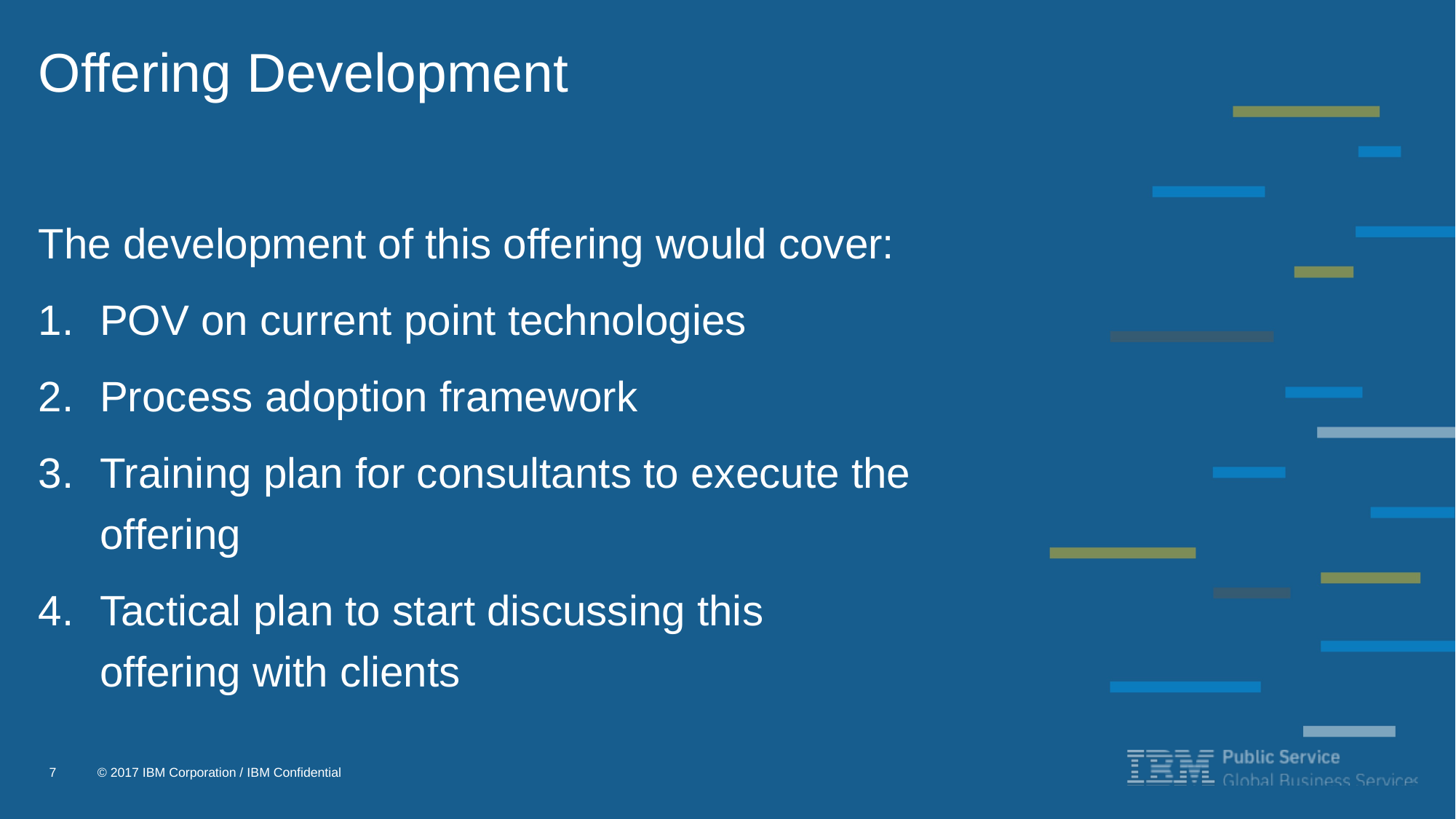

Offering Development
The development of this offering would cover:
POV on current point technologies
Process adoption framework
Training plan for consultants to execute the offering
Tactical plan to start discussing this offering with clients
7
© 2017 IBM Corporation / IBM Confidential